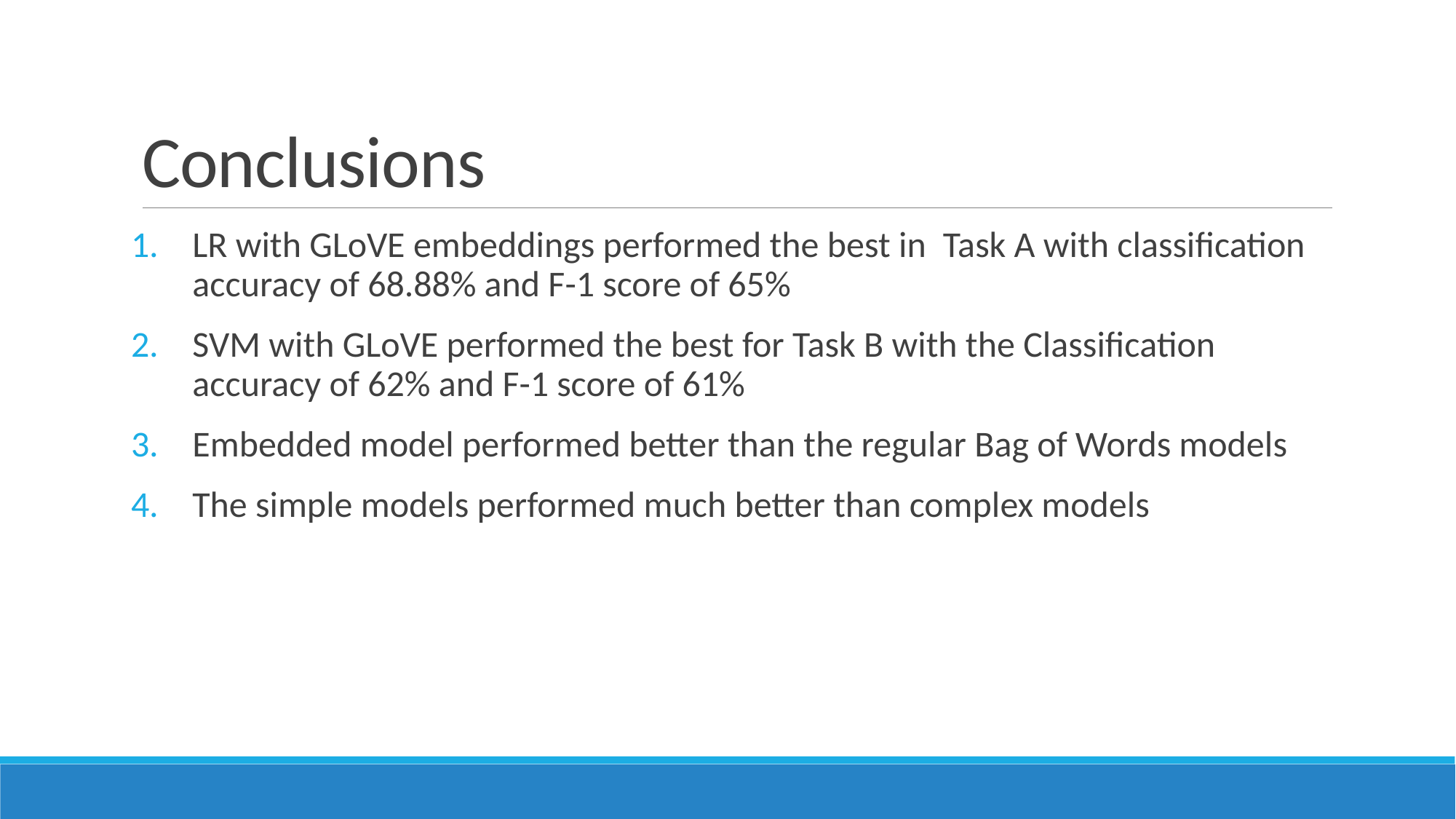

# Conclusions
LR with GLoVE embeddings performed the best in  Task A with classification accuracy of 68.88% and F-1 score of 65%
SVM with GLoVE performed the best for Task B with the Classification accuracy of 62% and F-1 score of 61%
Embedded model performed better than the regular Bag of Words models
The simple models performed much better than complex models